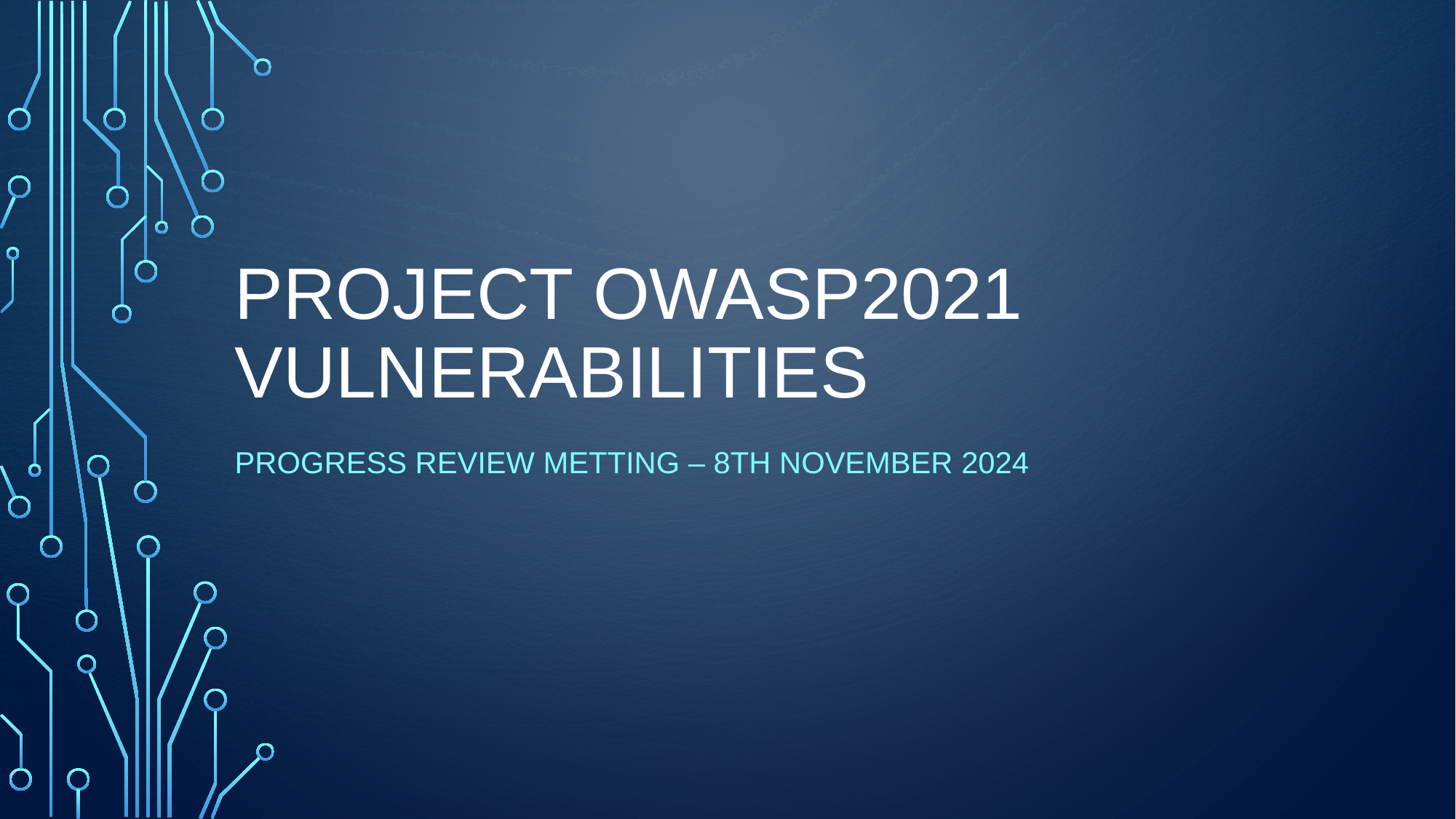

# Project OWASP2021 vulnerabilities
Progress review Metting – 8th NOvember 2024